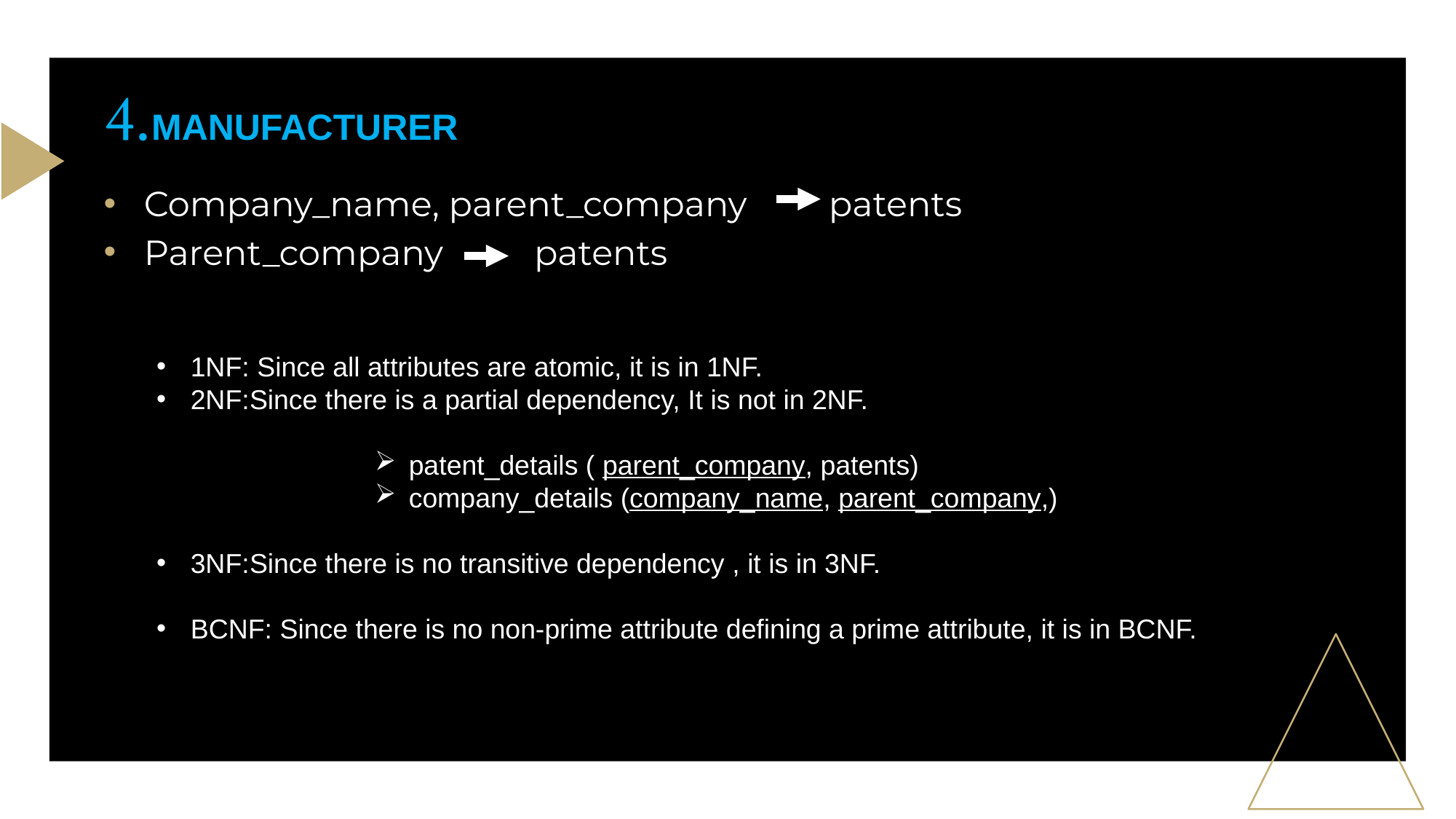

4.MANUFACTURER
Company_name, parent_company         patents
Parent_company          patents

1NF: Since all attributes are atomic, it is in 1NF.
2NF:Since there is a partial dependency, It is not in 2NF.

patent_details ( parent_company, patents)
company_details (company_name, parent_company,)

3NF:Since there is no transitive dependency , it is in 3NF.

BCNF: Since there is no non-prime attribute defining a prime attribute, it is in BCNF.